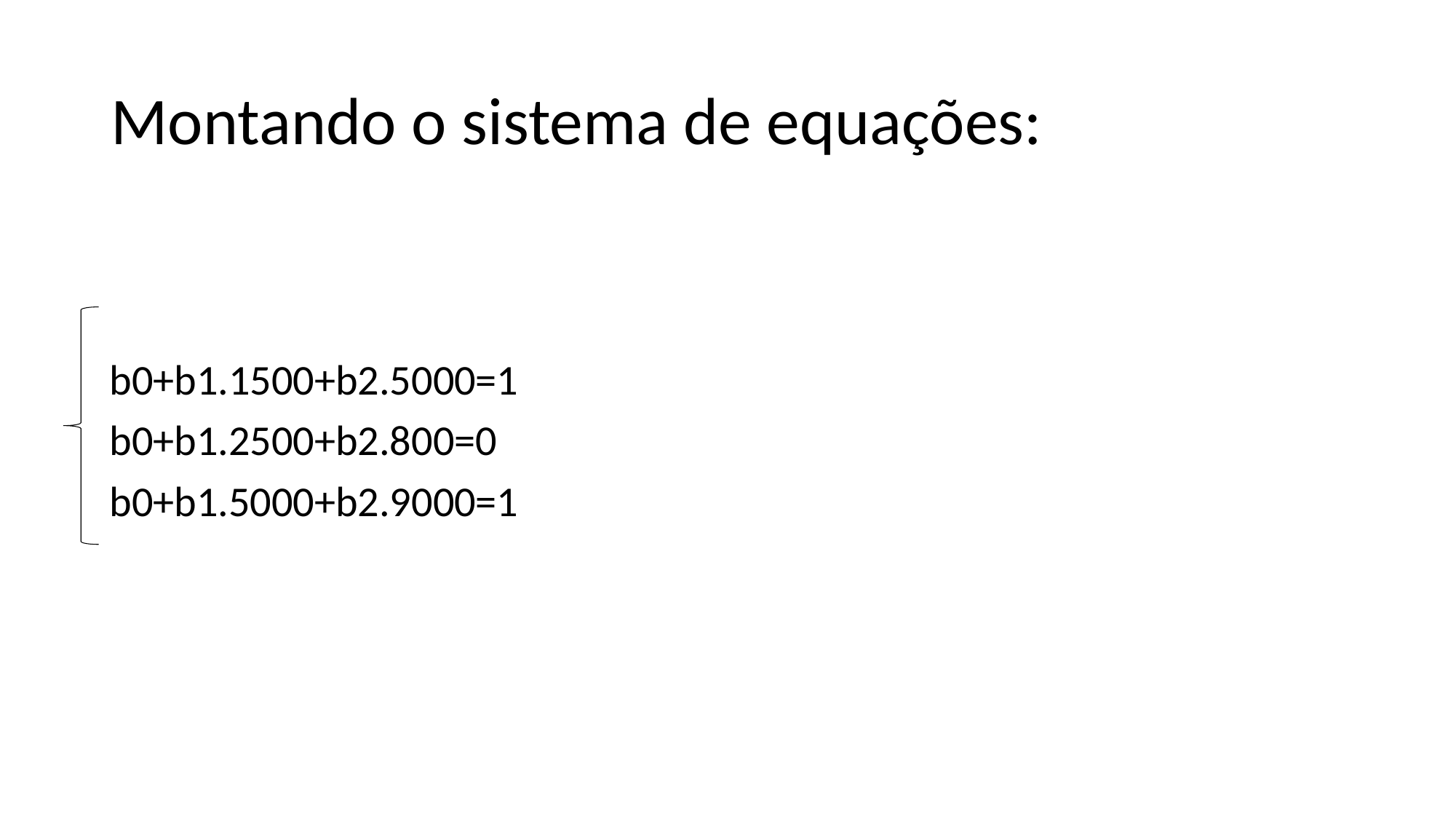

# Montando o sistema de equações:

b0+b1.1500+b2.5000=1
b0+b1.2500+b2.800=0
b0+b1.5000+b2.9000=1